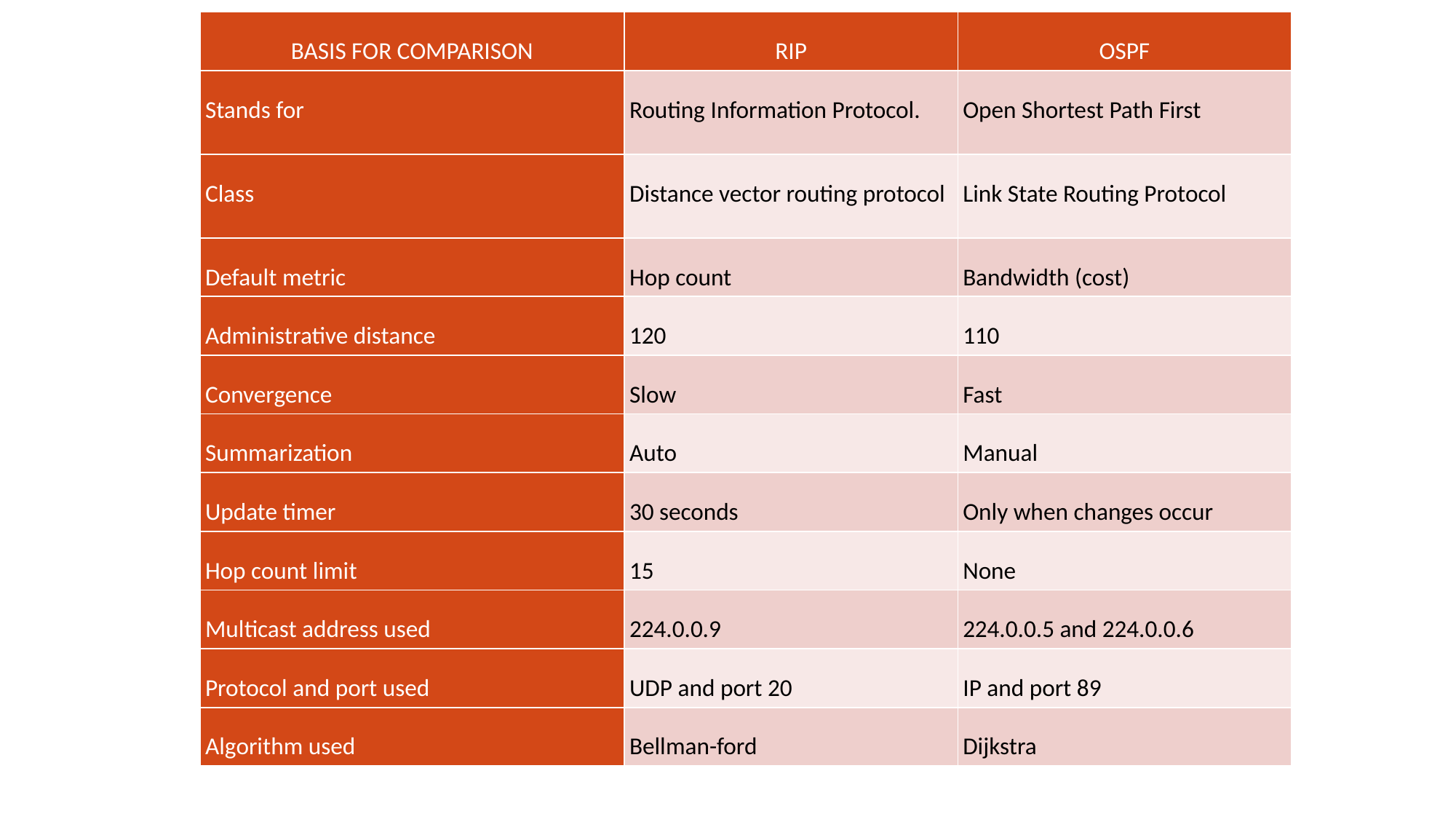

| BASIS FOR COMPARISON | RIP | OSPF |
| --- | --- | --- |
| Stands for | Routing Information Protocol. | Open Shortest Path First |
| Class | Distance vector routing protocol | Link State Routing Protocol |
| Default metric | Hop count | Bandwidth (cost) |
| Administrative distance | 120 | 110 |
| Convergence | Slow | Fast |
| Summarization | Auto | Manual |
| Update timer | 30 seconds | Only when changes occur |
| Hop count limit | 15 | None |
| Multicast address used | 224.0.0.9 | 224.0.0.5 and 224.0.0.6 |
| Protocol and port used | UDP and port 20 | IP and port 89 |
| Algorithm used | Bellman-ford | Dijkstra |
#